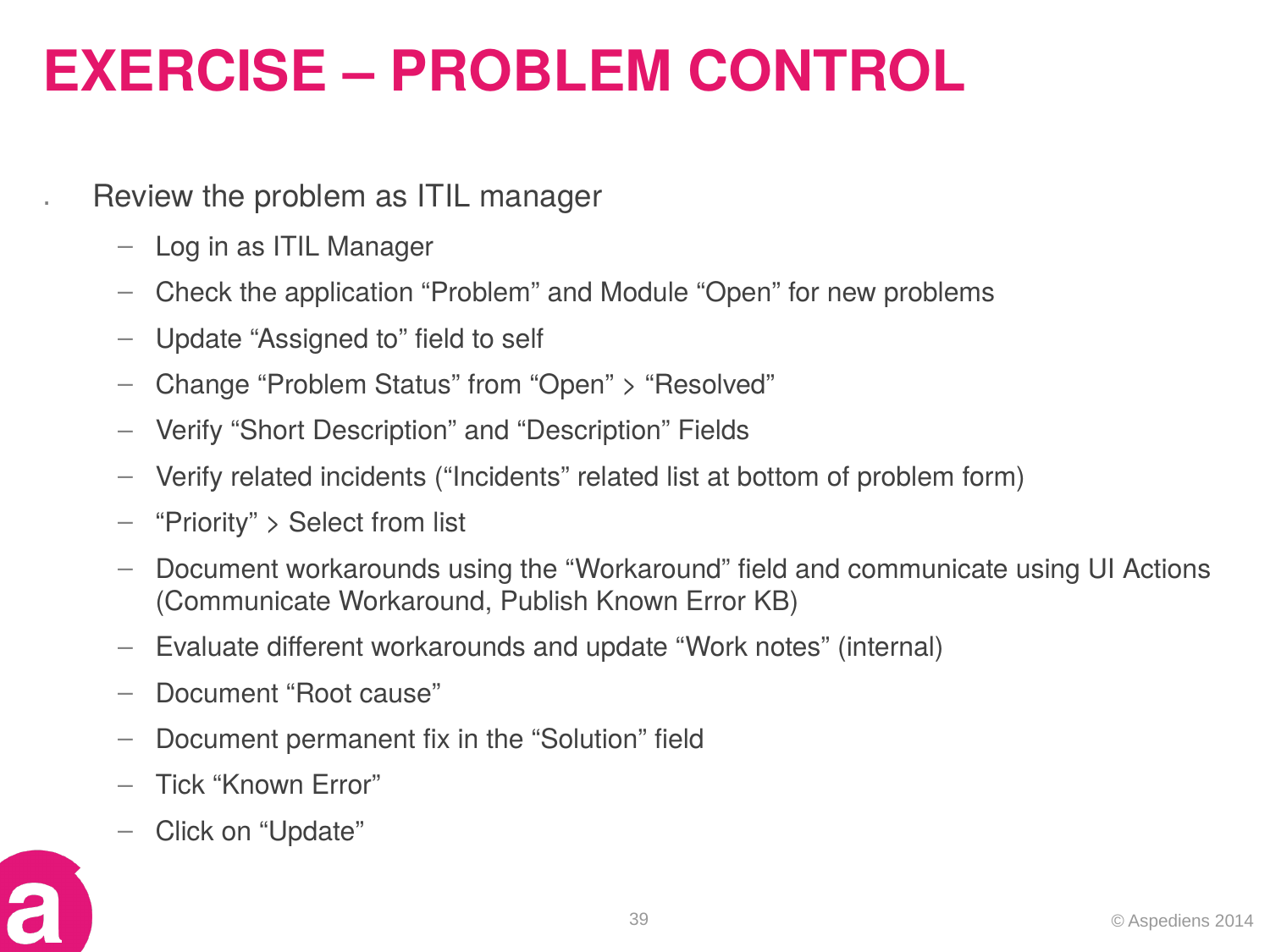

# Exercise – problem control
Review the problem as ITIL manager
Log in as ITIL Manager
Check the application “Problem” and Module “Open” for new problems
Update “Assigned to” field to self
Change “Problem Status” from “Open” > “Resolved”
Verify “Short Description” and “Description” Fields
Verify related incidents (“Incidents” related list at bottom of problem form)
“Priority” > Select from list
Document workarounds using the “Workaround” field and communicate using UI Actions (Communicate Workaround, Publish Known Error KB)
Evaluate different workarounds and update “Work notes” (internal)
Document “Root cause”
Document permanent fix in the “Solution” field
Tick “Known Error”
Click on “Update”